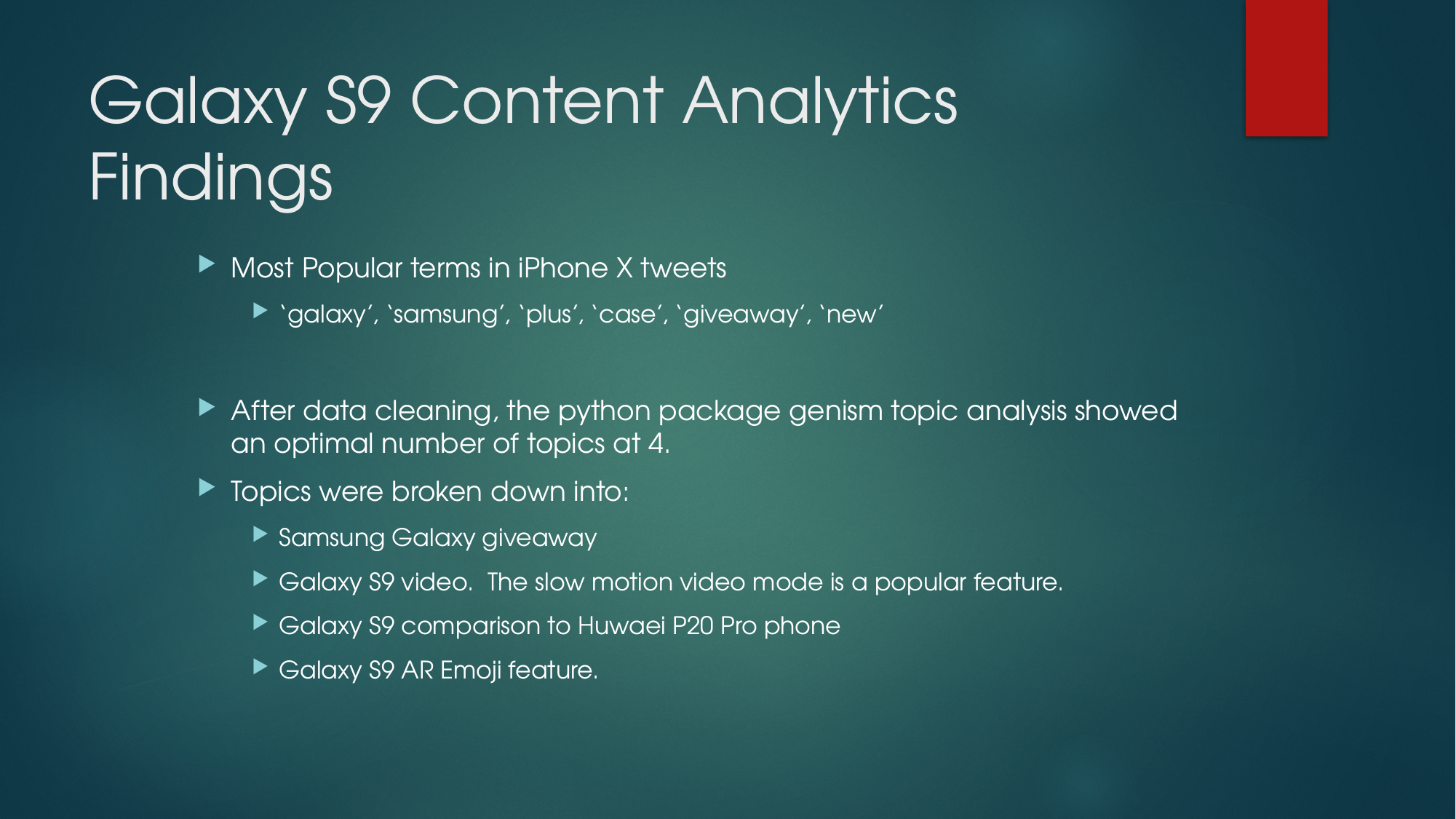

# Galaxy S9 Content Analytics Findings
Most Popular terms in iPhone X tweets
‘galaxy’, ‘samsung’, ‘plus’, ‘case’, ‘giveaway’, ‘new’

After data cleaning, the python package genism topic analysis showed an optimal number of topics at 4.
Topics were broken down into:
Samsung Galaxy giveaway
Galaxy S9 video.  The slow motion video mode is a popular feature.
Galaxy S9 comparison to Huwaei P20 Pro phone
Galaxy S9 AR Emoji feature.